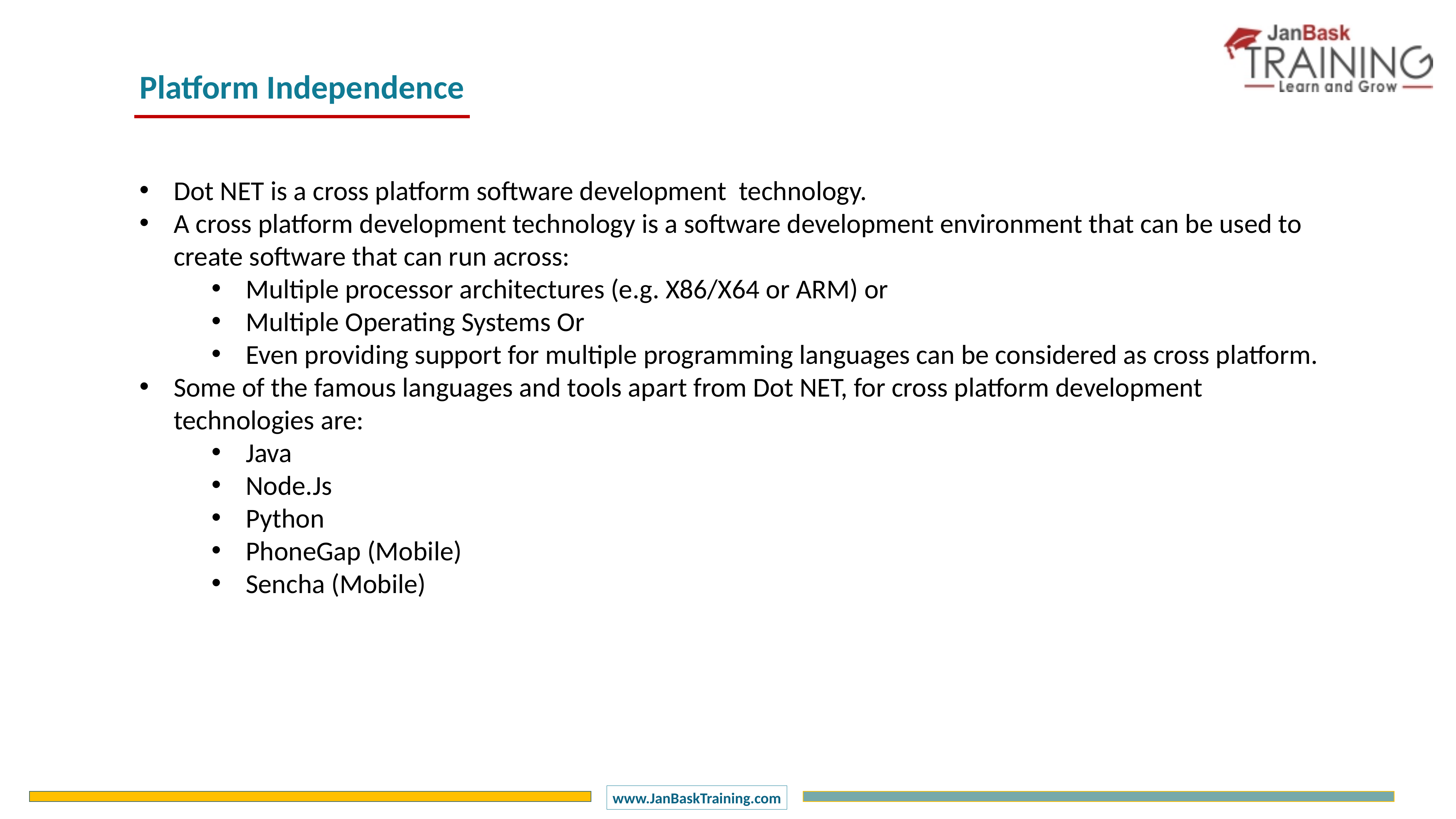

Platform Independence
Dot NET is a cross platform software development  technology.
A cross platform development technology is a software development environment that can be used to create software that can run across:
Multiple processor architectures (e.g. X86/X64 or ARM) or
Multiple Operating Systems Or
Even providing support for multiple programming languages can be considered as cross platform.
Some of the famous languages and tools apart from Dot NET, for cross platform development technologies are:
Java
Node.Js
Python
PhoneGap (Mobile)
Sencha (Mobile)